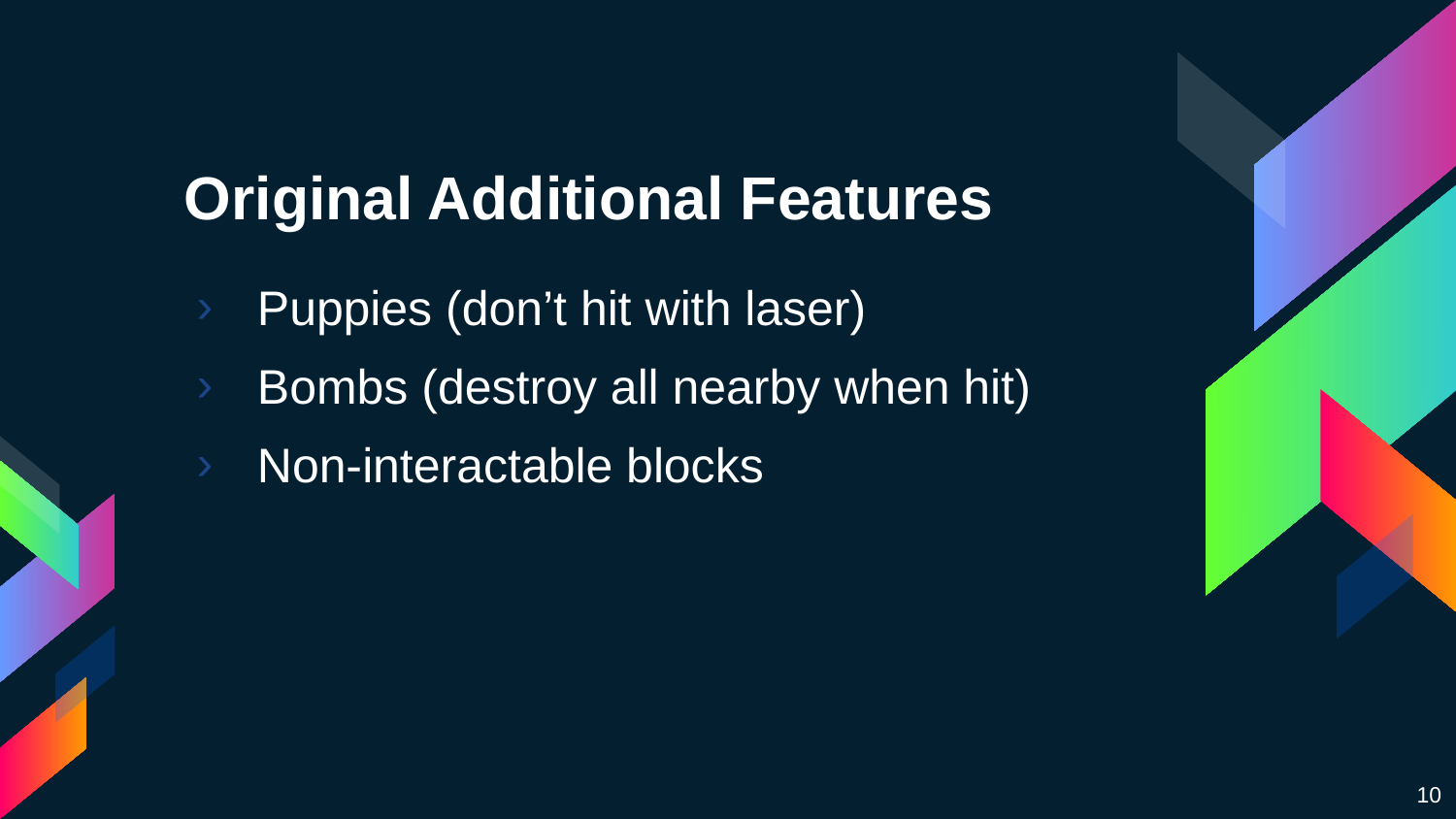

# Original Additional Features
Puppies (don’t hit with laser)
Bombs (destroy all nearby when hit)
Non-interactable blocks
10